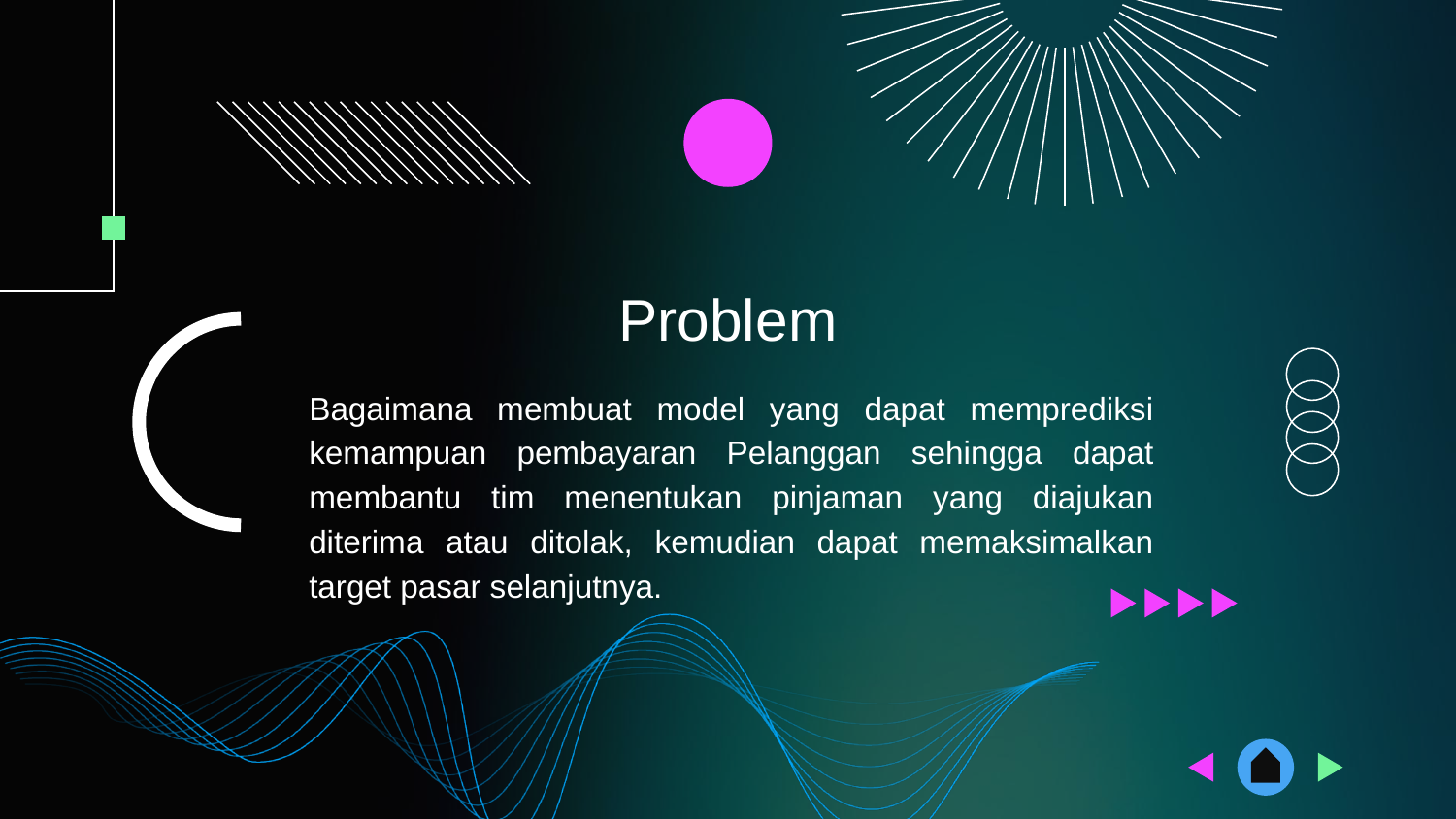

# Problem

Bagaimana membuat model yang dapat memprediksi kemampuan pembayaran Pelanggan sehingga dapat membantu tim menentukan pinjaman yang diajukan diterima atau ditolak, kemudian dapat memaksimalkan target pasar selanjutnya.